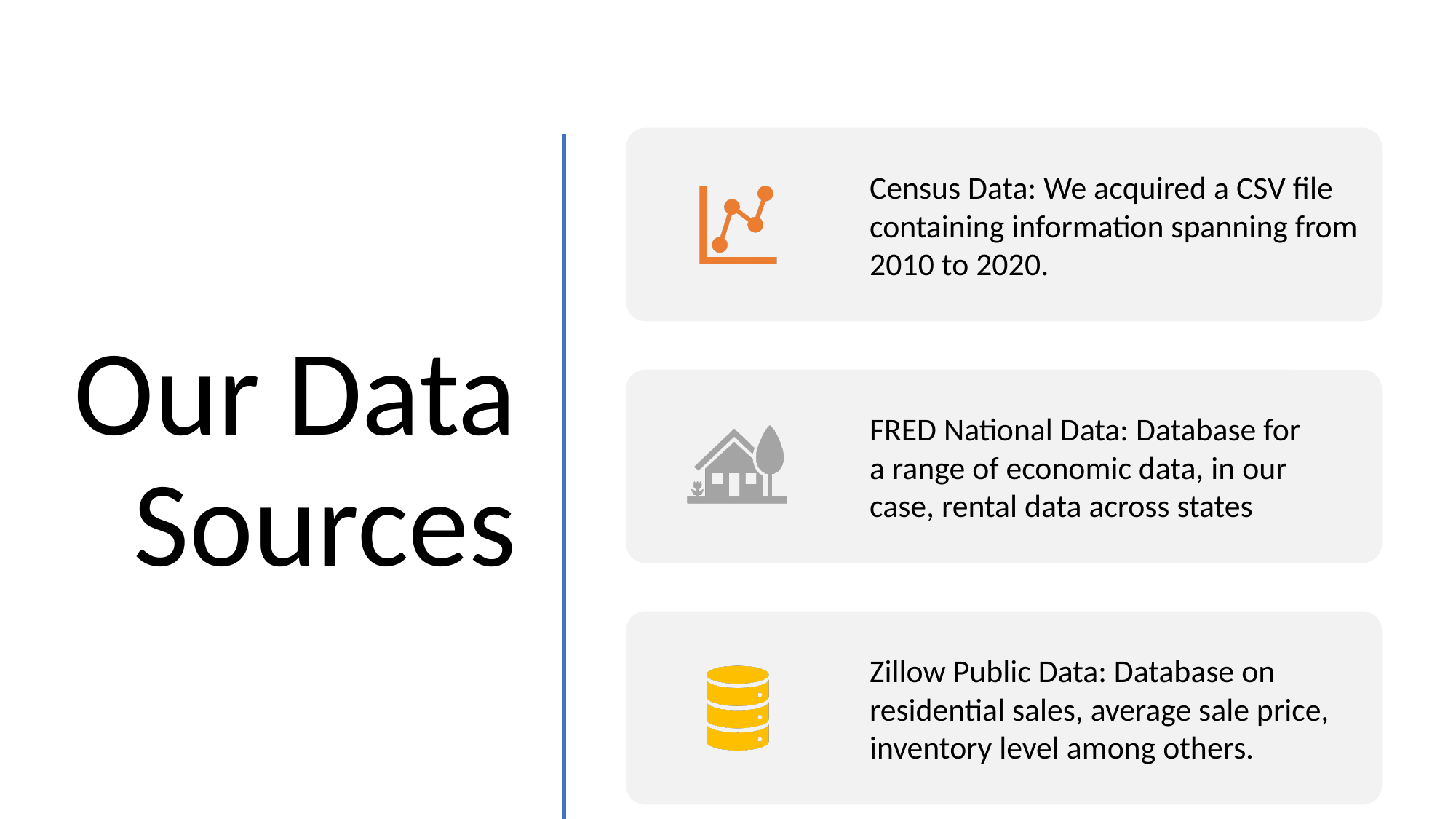

# Our Data Sources
Census Data: We acquired a CSV file containing information spanning from 2010 to 2020.
FRED National Data: Database for a range of economic data, in our case, rental data across states
Zillow Public Data: Database on residential sales, average sale price, inventory level among others.